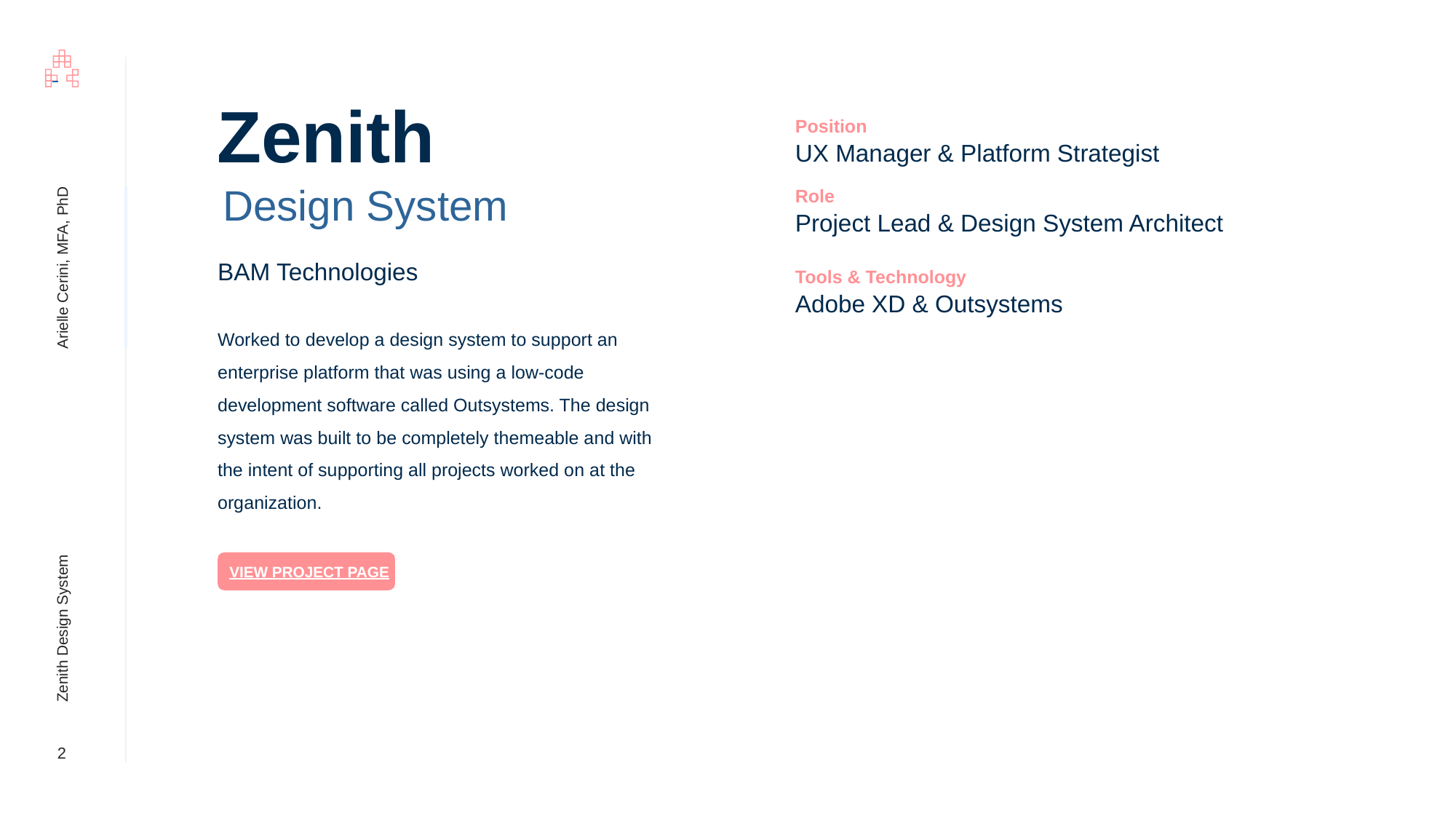

Zenith
Position
UX Manager & Platform Strategist
Role
Project Lead & Design System Architect
Design System
Tools & Technology
Adobe XD & Outsystems
BAM Technologies
Worked to develop a design system to support an enterprise platform that was using a low-code development software called Outsystems. The design system was built to be completely themeable and with the intent of supporting all projects worked on at the organization.

VIEW PROJECT PAGE